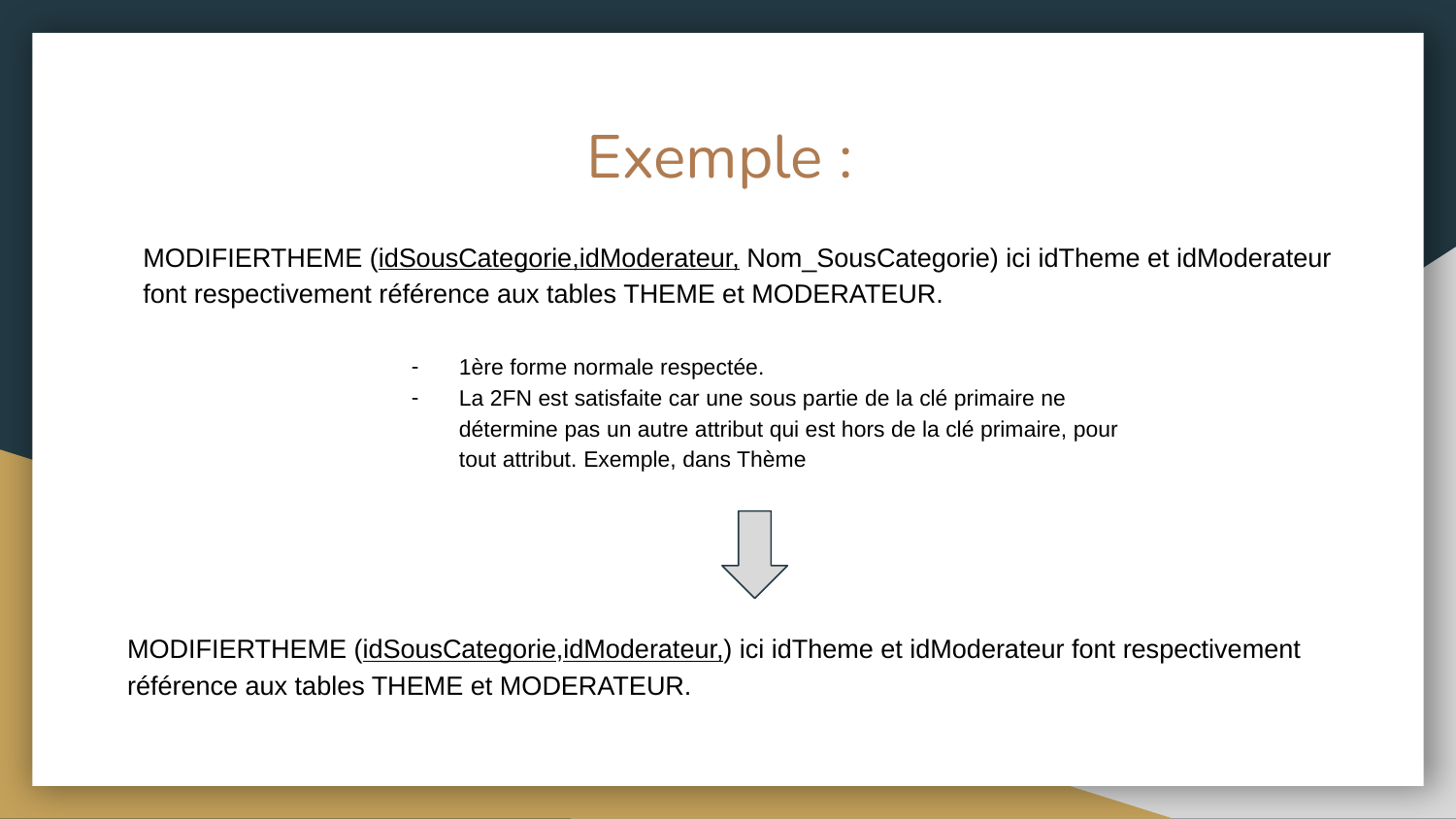

Exemple :
MODIFIERTHEME (idSousCategorie,idModerateur, Nom_SousCategorie) ici idTheme et idModerateur font respectivement référence aux tables THEME et MODERATEUR.
1ère forme normale respectée.
La 2FN est satisfaite car une sous partie de la clé primaire ne détermine pas un autre attribut qui est hors de la clé primaire, pour tout attribut. Exemple, dans Thème

MODIFIERTHEME (idSousCategorie,idModerateur,) ici idTheme et idModerateur font respectivement référence aux tables THEME et MODERATEUR.